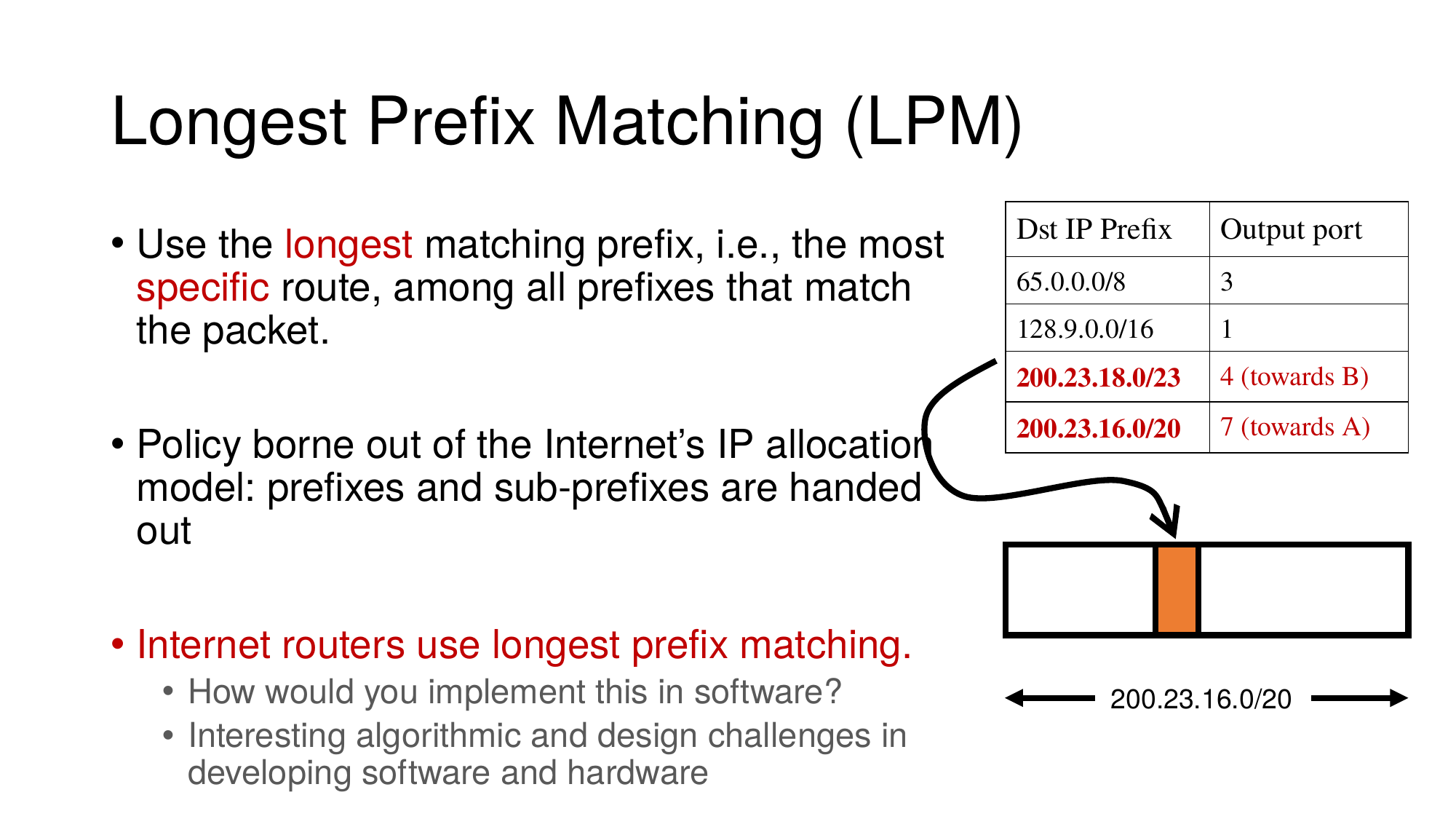

# Longest Prefix Matching (LPM)
| Dst IP Prefix | Output port |
| --- | --- |
| 65.0.0.0/8 | 3 |
| 128.9.0.0/16 | 1 |
| 200.23.18.0/23 | 4 (towards B) |
| 200.23.16.0/20 | 7 (towards A) |
Use the longest matching prefix, i.e., the most specific route, among all prefixes that match the packet.

Policy borne out of the Internet’s IP allocation model: prefixes and sub-prefixes are handed out

Internet routers use longest prefix matching.
How would you implement this in software?
Interesting algorithmic and design challenges in developing software and hardware

200.23.16.0/20